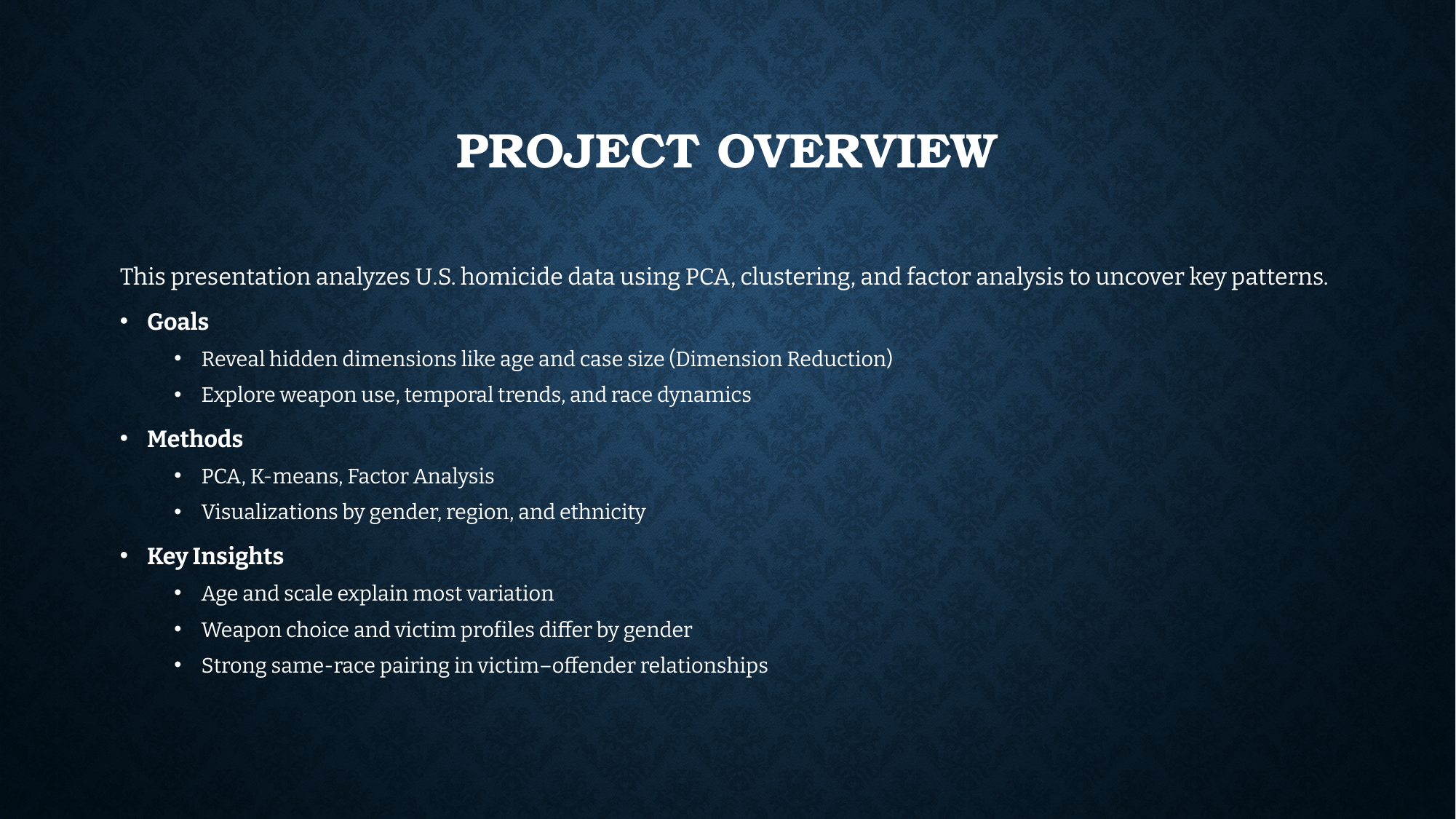

# Project overview
This presentation analyzes U.S. homicide data using PCA, clustering, and factor analysis to uncover key patterns.
Goals
Reveal hidden dimensions like age and case size (Dimension Reduction)
Explore weapon use, temporal trends, and race dynamics
Methods
PCA, K-means, Factor Analysis
Visualizations by gender, region, and ethnicity
Key Insights
Age and scale explain most variation
Weapon choice and victim profiles differ by gender
Strong same-race pairing in victim–offender relationships